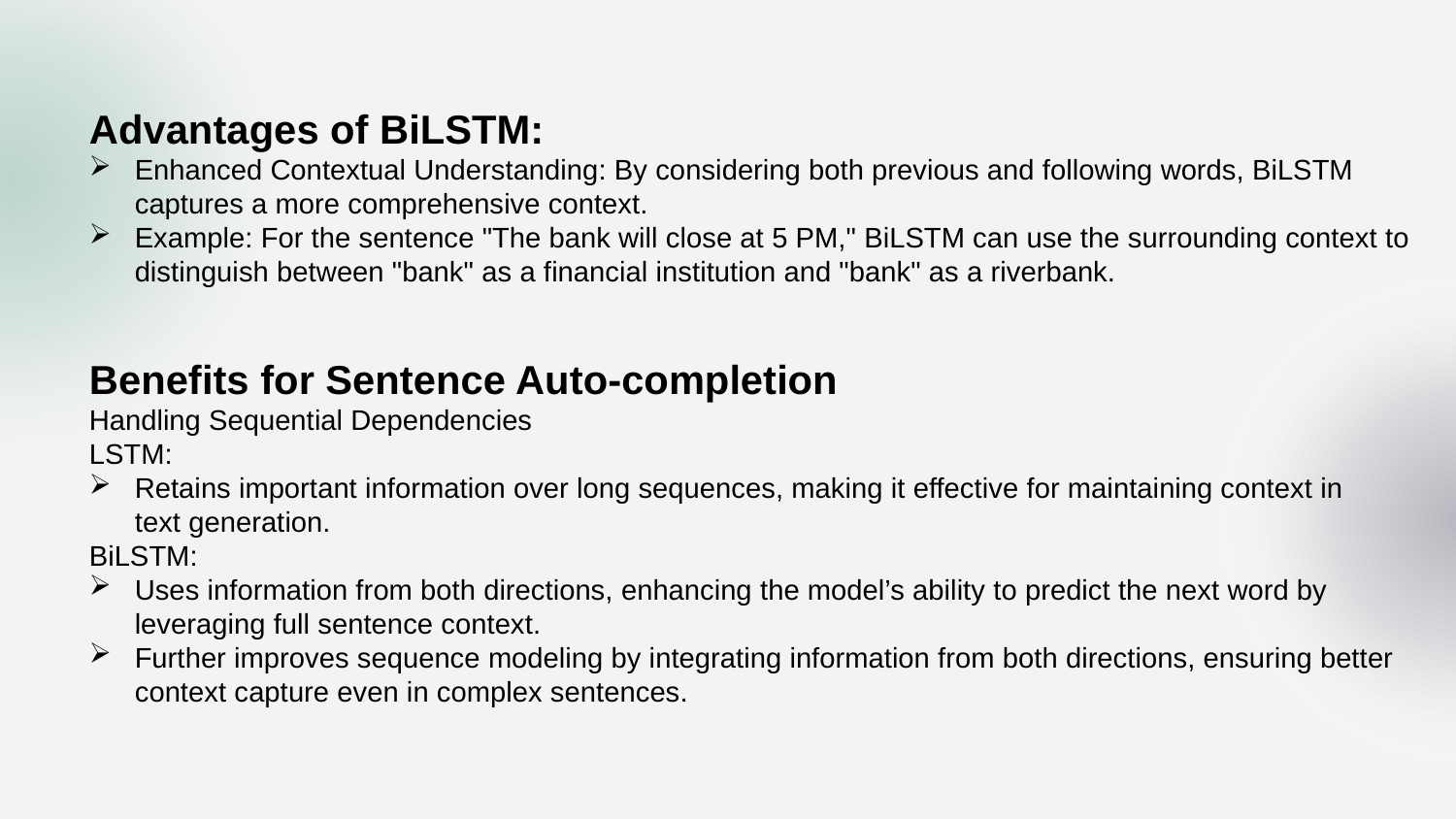

Advantages of BiLSTM:
Enhanced Contextual Understanding: By considering both previous and following words, BiLSTM captures a more comprehensive context.
Example: For the sentence "The bank will close at 5 PM," BiLSTM can use the surrounding context to distinguish between "bank" as a financial institution and "bank" as a riverbank.
Benefits for Sentence Auto-completion
Handling Sequential Dependencies
LSTM:
Retains important information over long sequences, making it effective for maintaining context in text generation.
BiLSTM:
Uses information from both directions, enhancing the model’s ability to predict the next word by leveraging full sentence context.
Further improves sequence modeling by integrating information from both directions, ensuring better context capture even in complex sentences.